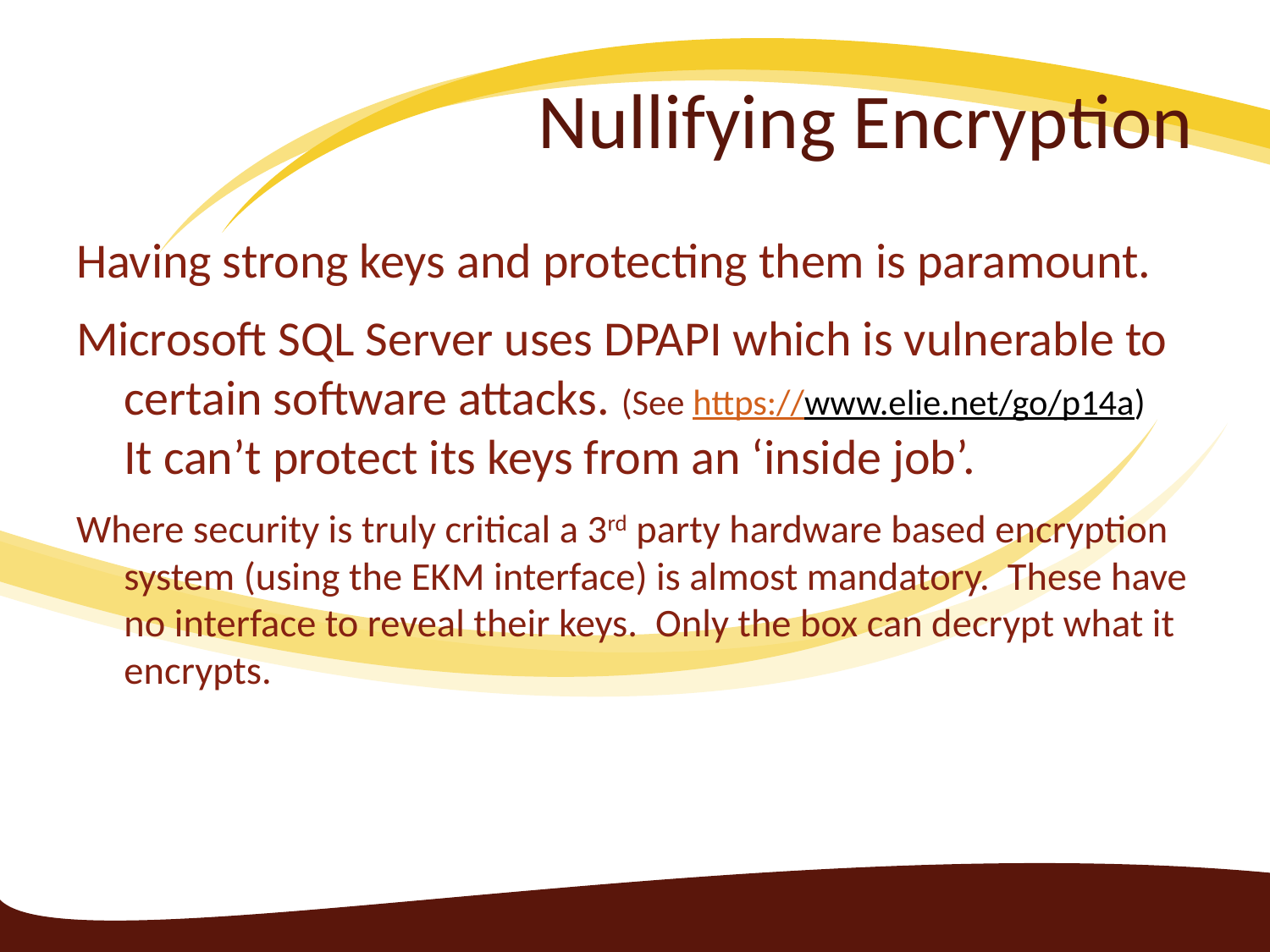

# Nullifying Encryption
Having strong keys and protecting them is paramount.
Microsoft SQL Server uses DPAPI which is vulnerable to certain software attacks. (See https://www.elie.net/go/p14a)
It can’t protect its keys from an ‘inside job’.
Where security is truly critical a 3rd party hardware based encryption system (using the EKM interface) is almost mandatory.  These have no interface to reveal their keys.  Only the box can decrypt what it encrypts.